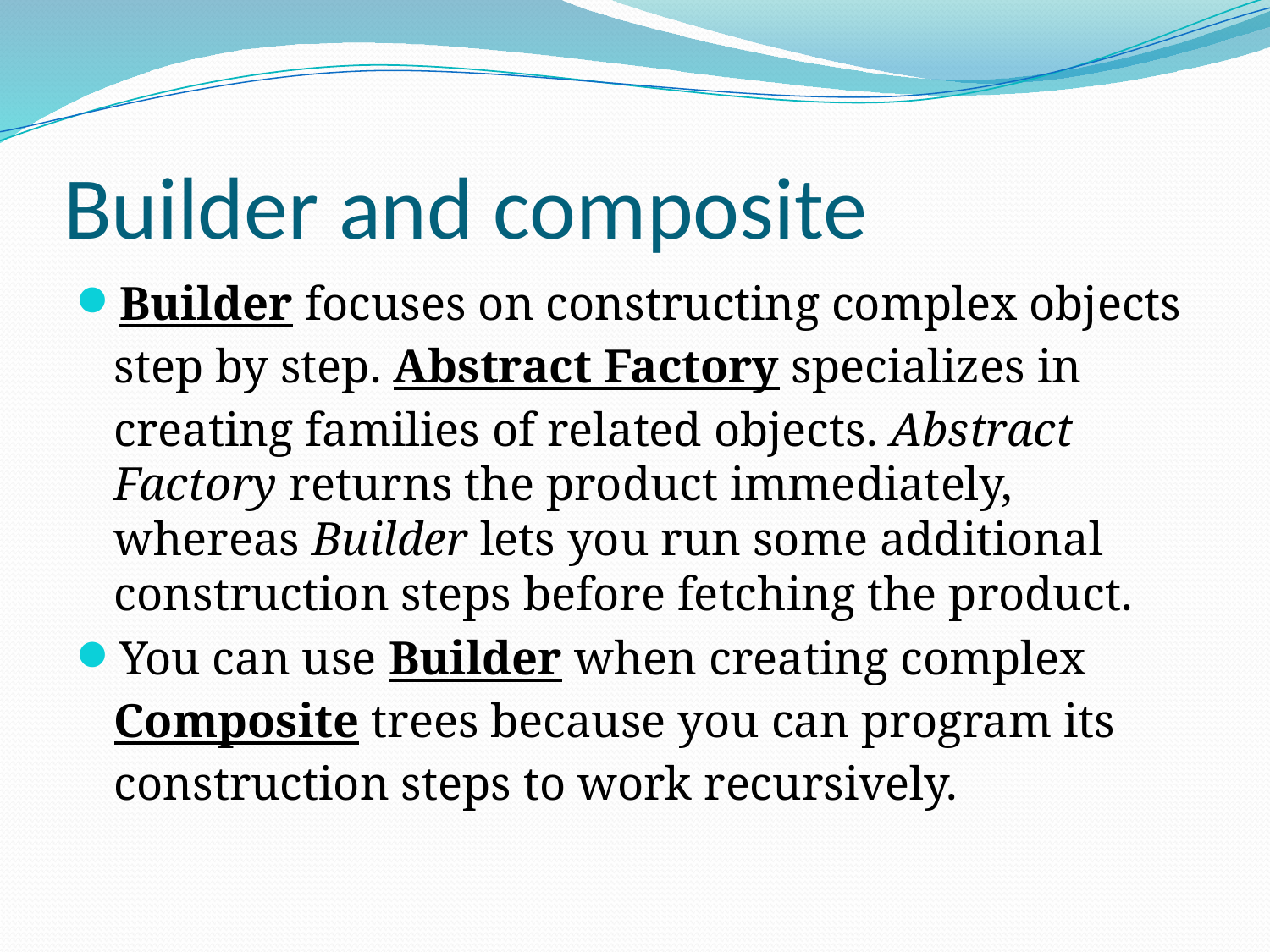

# Builder and composite
Builder focuses on constructing complex objects step by step. Abstract Factory specializes in creating families of related objects. Abstract Factory returns the product immediately, whereas Builder lets you run some additional construction steps before fetching the product.
You can use Builder when creating complex Composite trees because you can program its construction steps to work recursively.